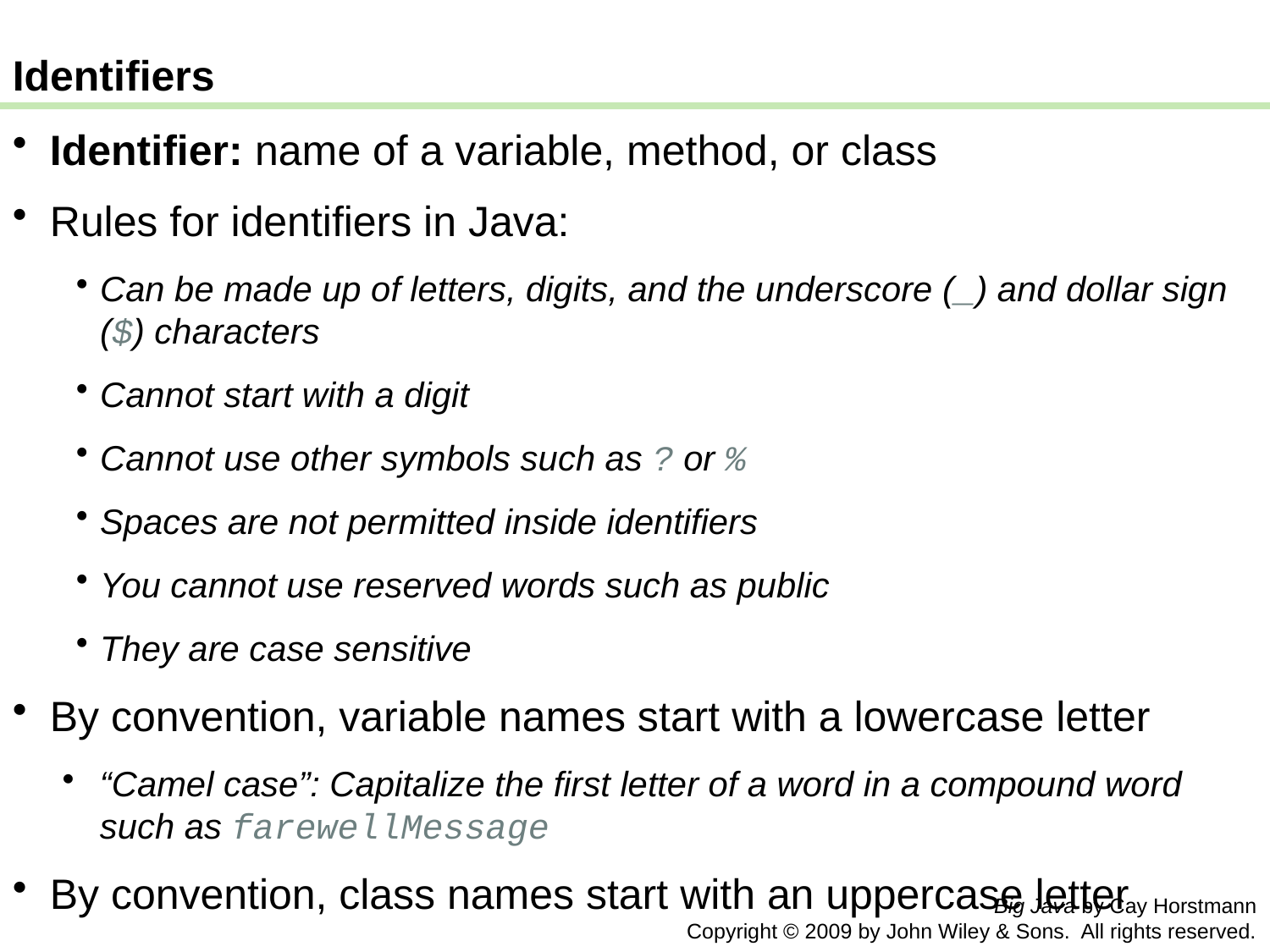

Identifiers
Identifier: name of a variable, method, or class
Rules for identifiers in Java:
Can be made up of letters, digits, and the underscore (_) and dollar sign ($) characters
Cannot start with a digit
Cannot use other symbols such as ? or %
Spaces are not permitted inside identifiers
You cannot use reserved words such as public
They are case sensitive
By convention, variable names start with a lowercase letter
“Camel case”: Capitalize the first letter of a word in a compound word such as farewellMessage
By convention, class names start with an uppercase letter

Big Java by Cay Horstmann
Copyright © 2009 by John Wiley & Sons.  All rights reserved.